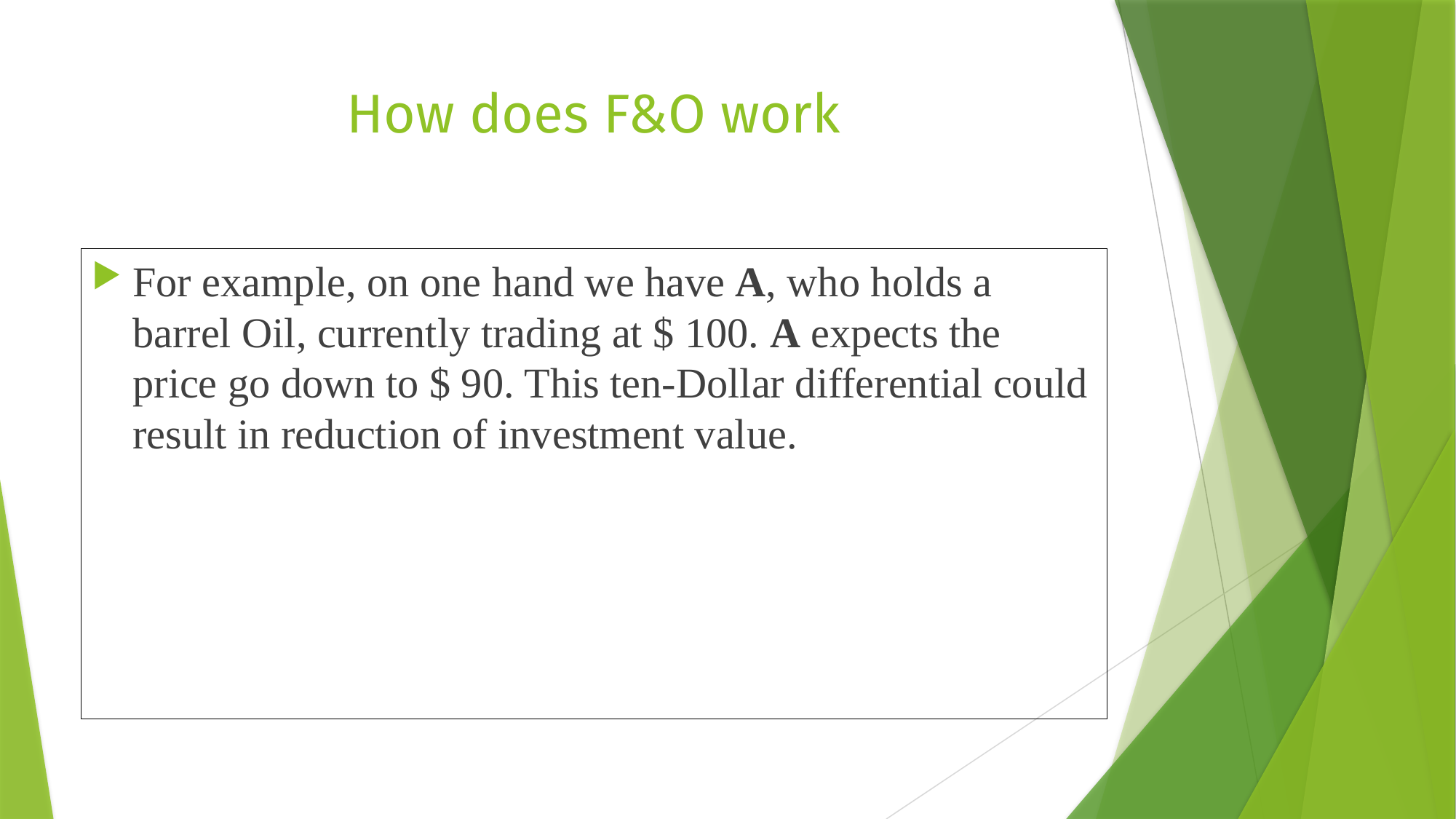

# How does F&O work
For example, on one hand we have A, who holds a barrel Oil, currently trading at $ 100. A expects the price go down to $ 90. This ten-Dollar differential could result in reduction of investment value.